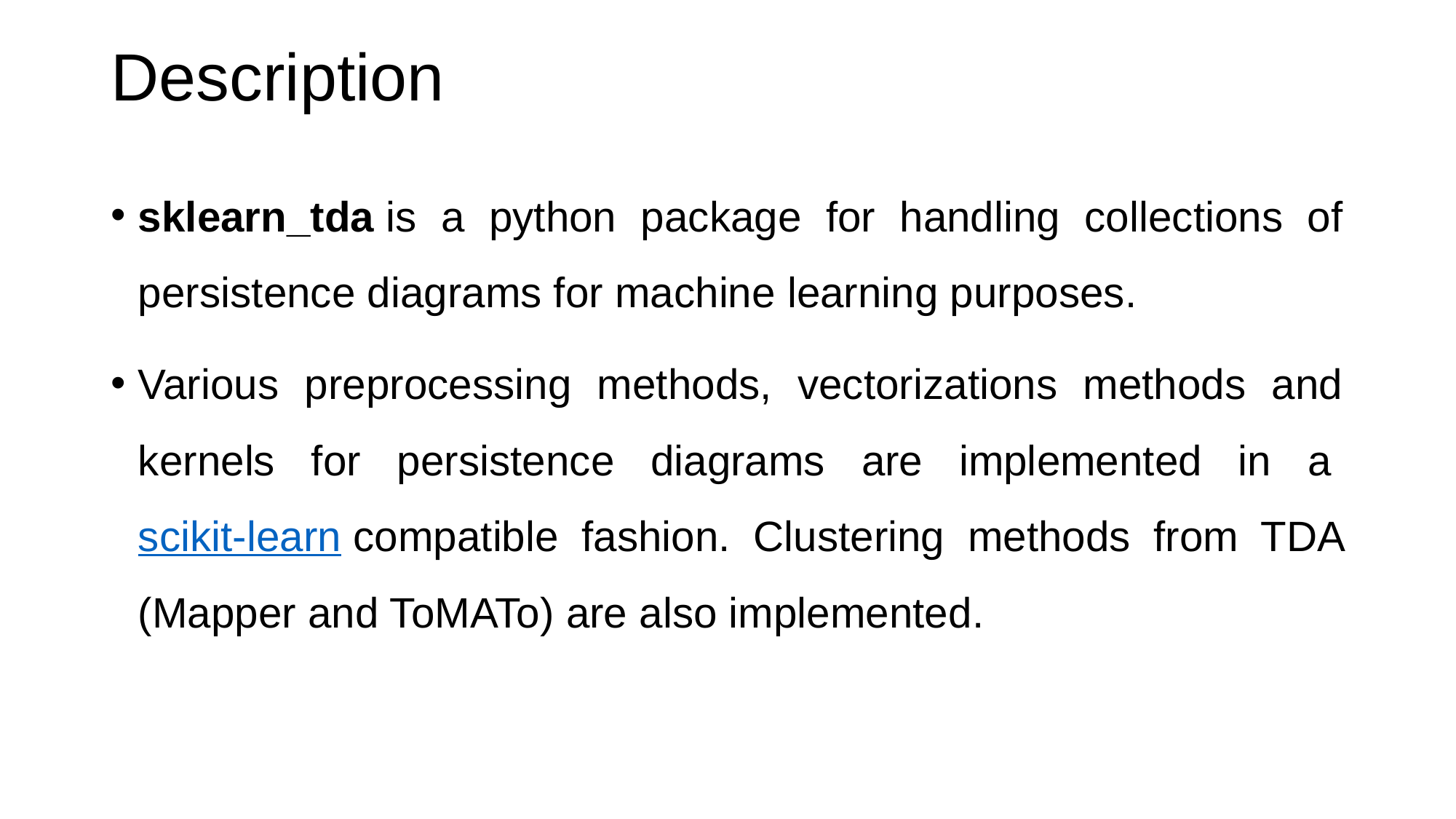

# Description
sklearn_tda is a python package for handling collections of persistence diagrams for machine learning purposes.
Various preprocessing methods, vectorizations methods and kernels for persistence diagrams are implemented in a scikit-learn compatible fashion. Clustering methods from TDA (Mapper and ToMATo) are also implemented.